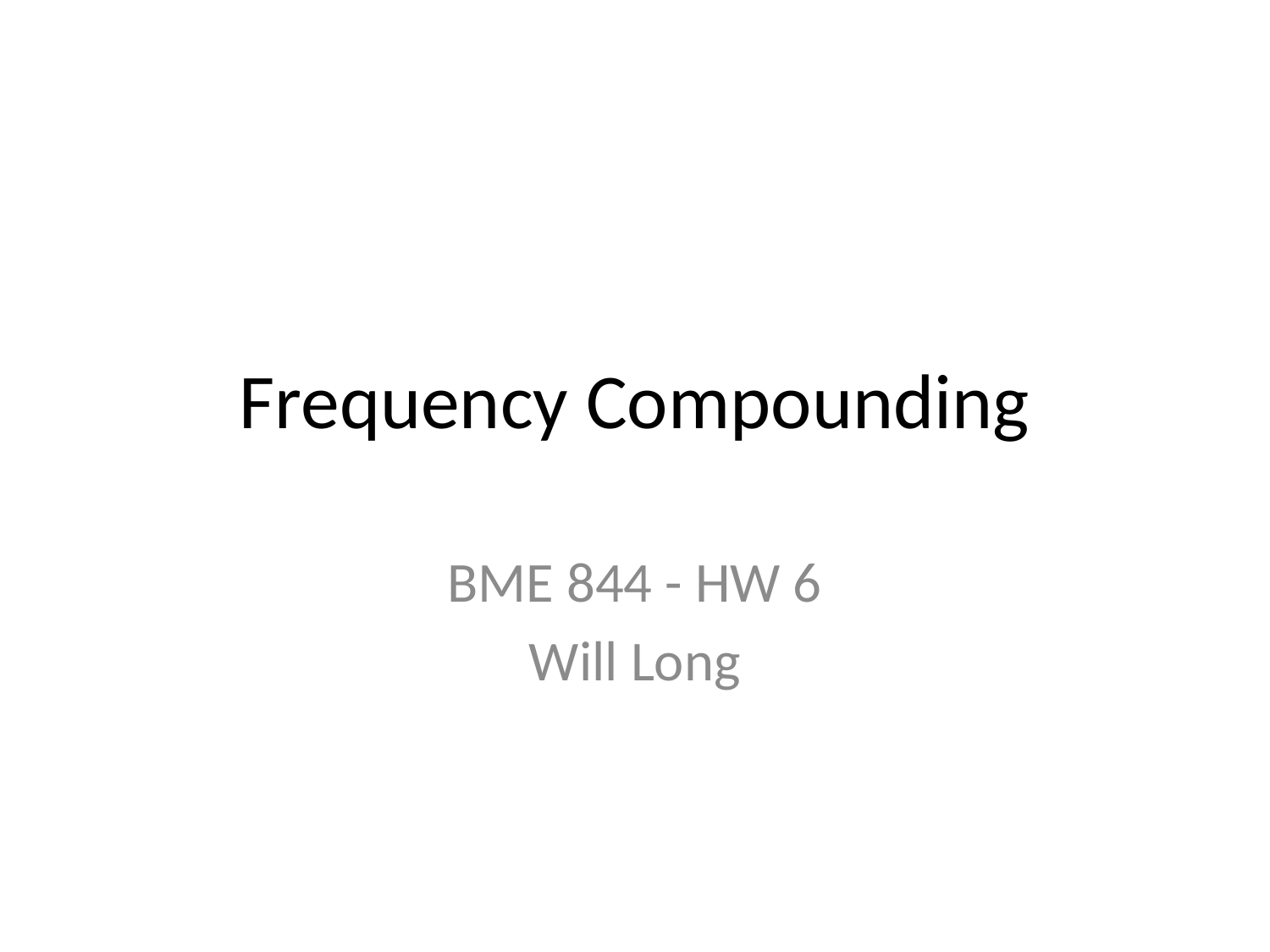

# Frequency Compounding
BME 844 - HW 6
Will Long